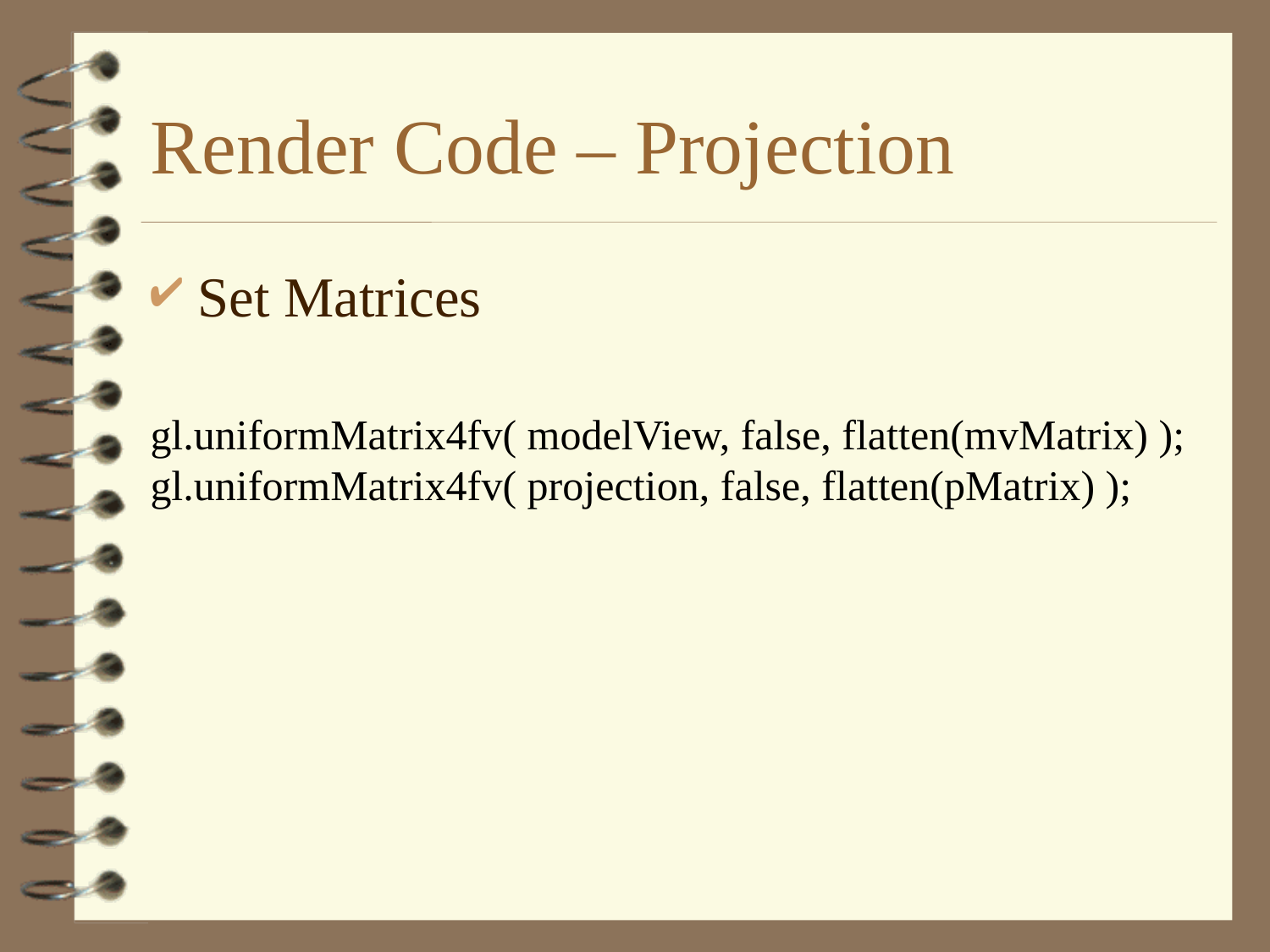

Set Matrices
# Render Code – Projection
gl.uniformMatrix4fv( modelView, false, flatten(mvMatrix) );
gl.uniformMatrix4fv( projection, false, flatten(pMatrix) );